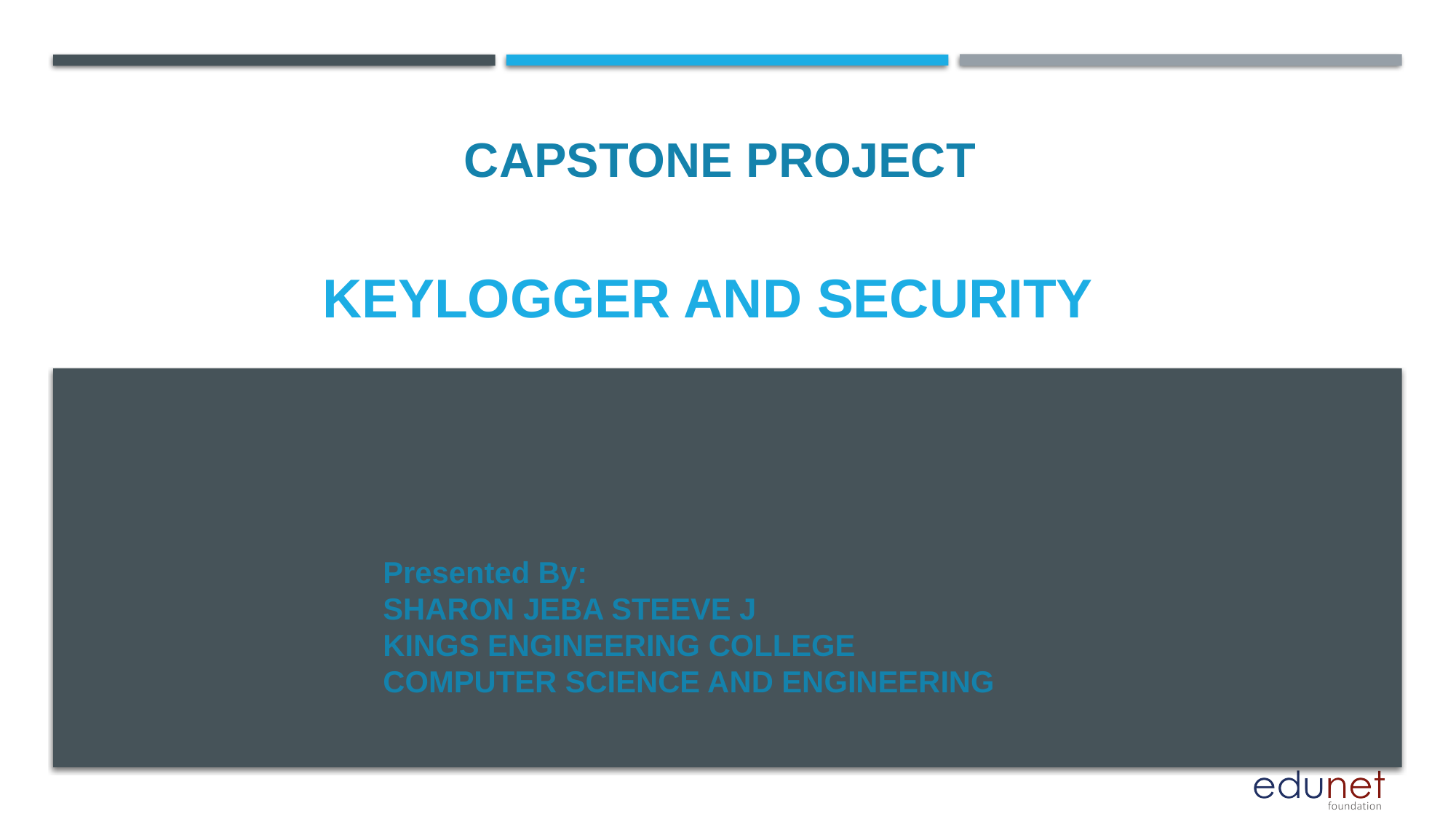

CAPSTONE PROJECT
# Keylogger and security
Presented By:
SHARON JEBA STEEVE J
KINGS ENGINEERING COLLEGE
COMPUTER SCIENCE AND ENGINEERING